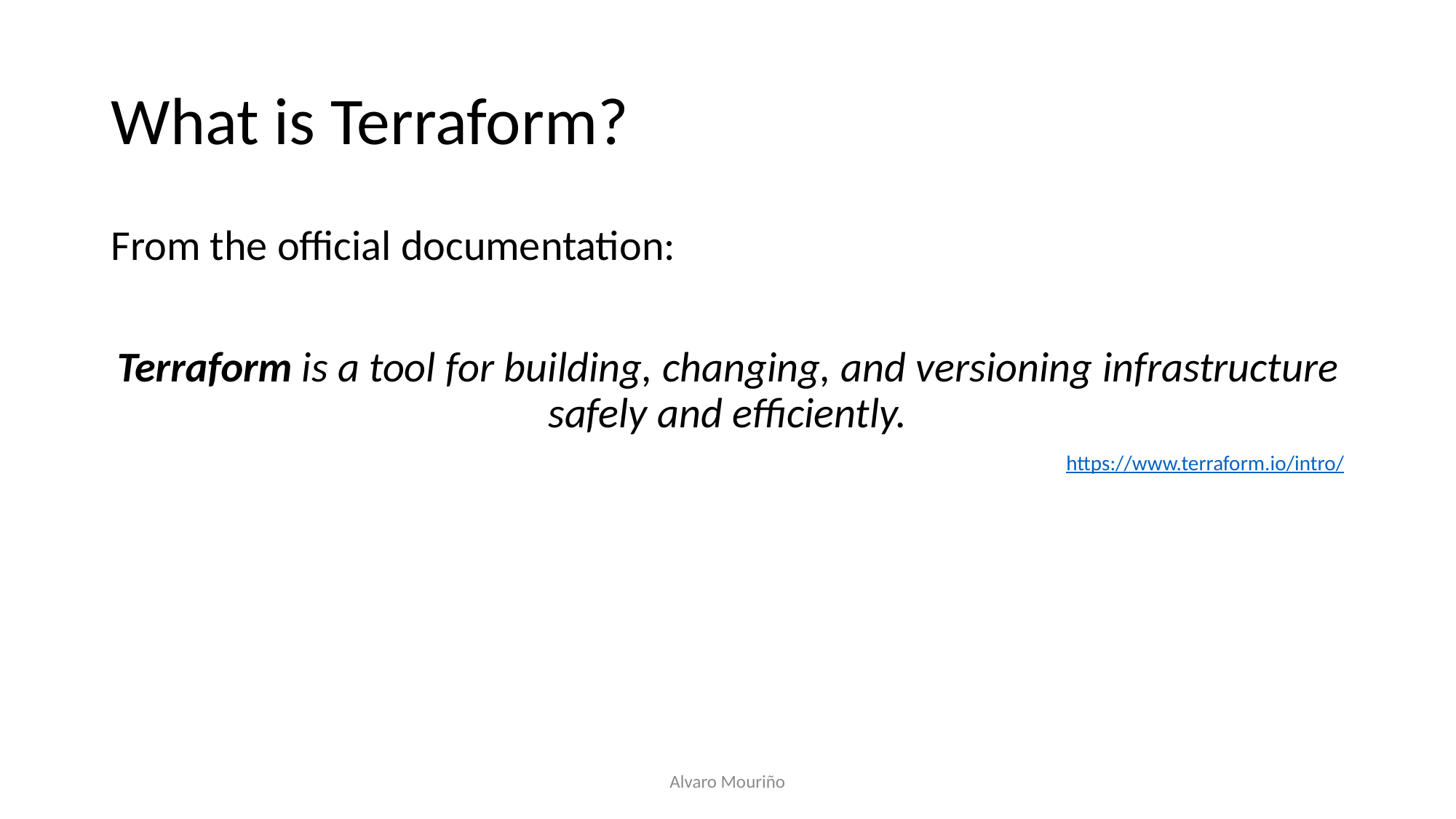

# What is Terraform?
From the official documentation:

Terraform is a tool for building, changing, and versioning infrastructure safely and efficiently.
https://www.terraform.io/intro/
Alvaro Mouriño